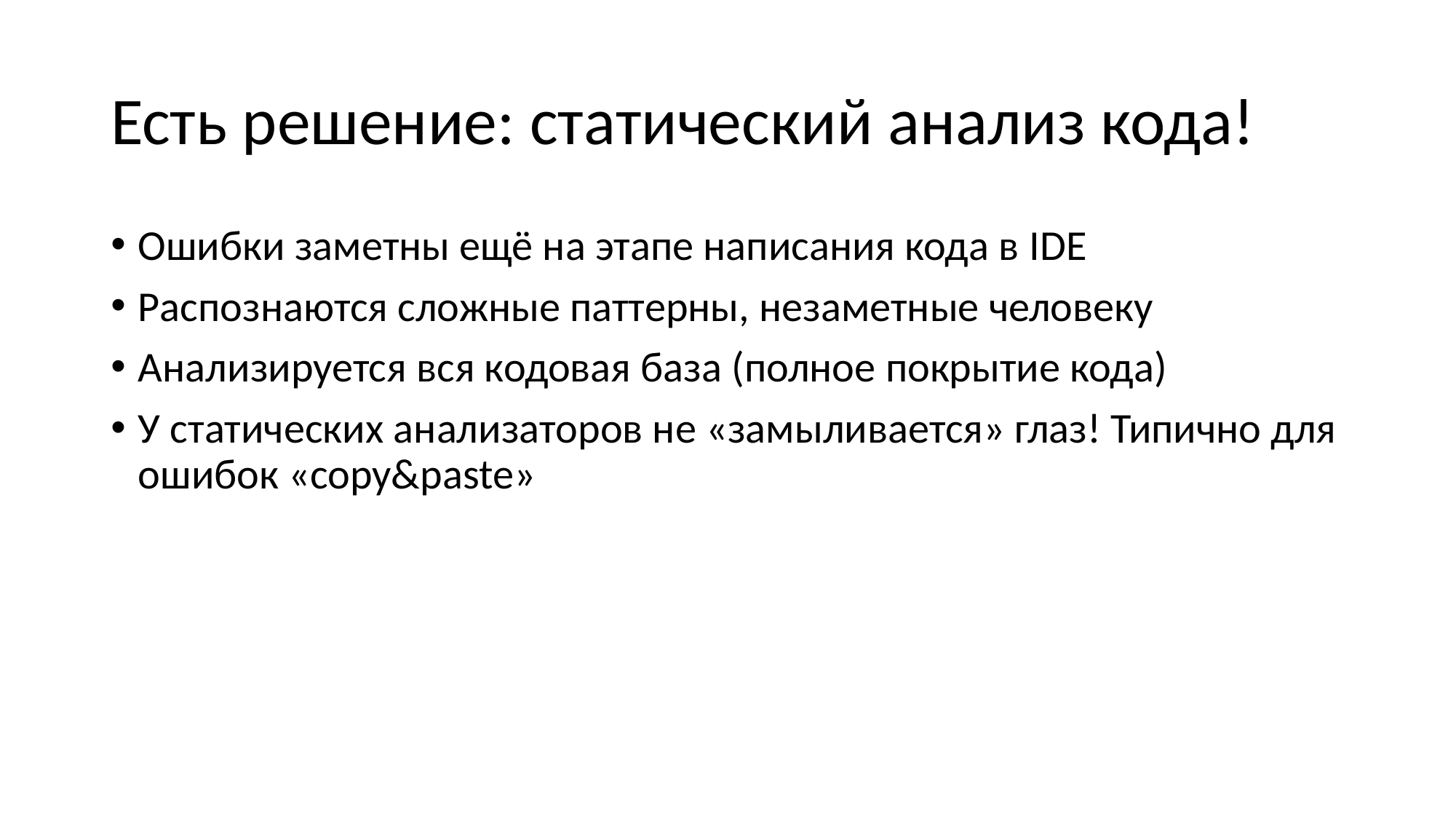

# Есть решение: статический анализ кода!
Ошибки заметны ещё на этапе написания кода в IDE
Распознаются сложные паттерны, незаметные человеку
Анализируется вся кодовая база (полное покрытие кода)
У статических анализаторов не «замыливается» глаз! Типично для ошибок «copy&paste»